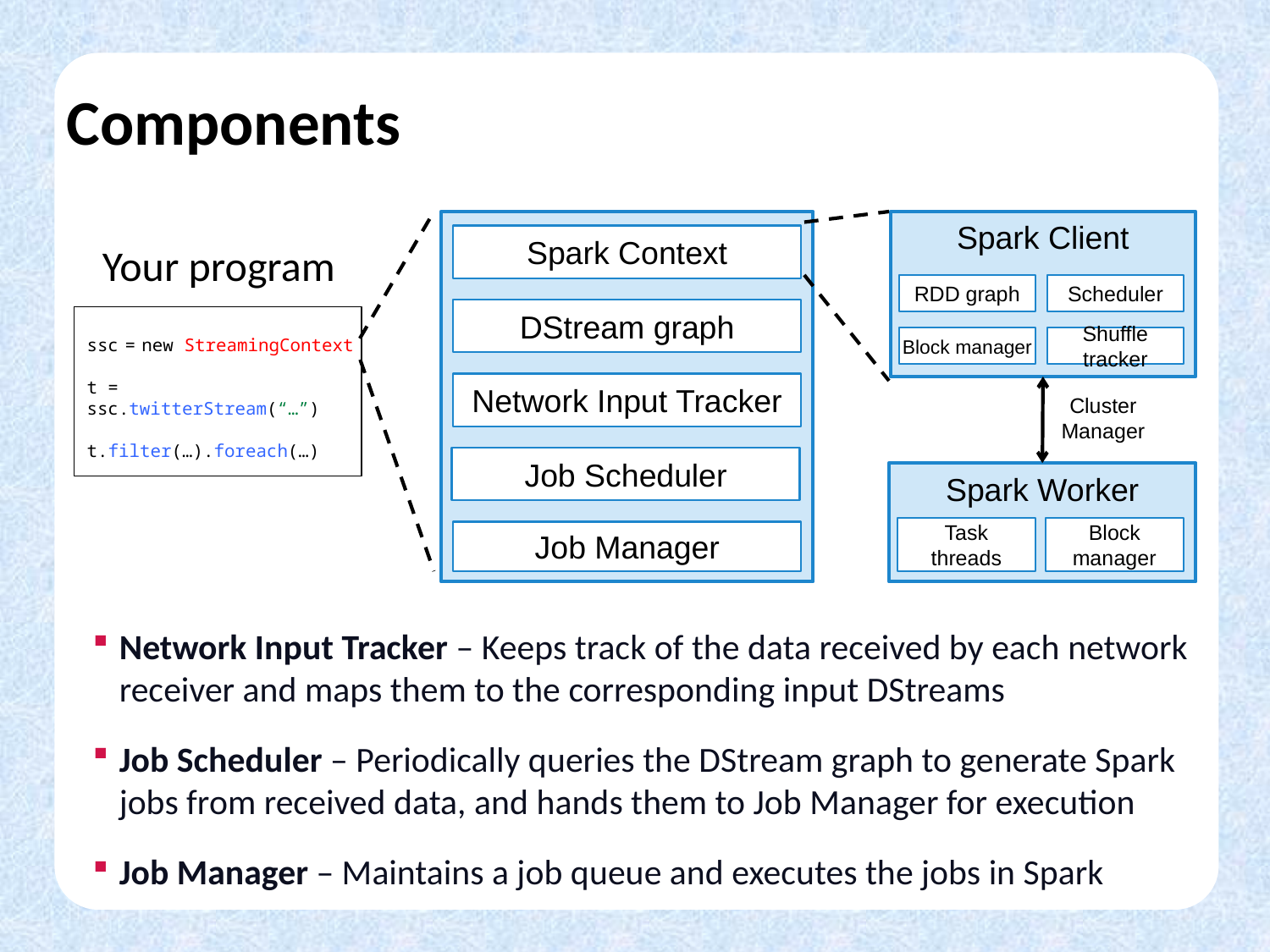

# Components

Spark Context
DStream graph
Network Input Tracker
Job Scheduler
Job Manager
Spark Client
RDD graph
Scheduler
Block manager
Shuffle tracker
Cluster Manager
Spark Worker

Task threads
Block manager
Your program

ssc = new StreamingContext

t = ssc.twitterStream(“…”)
t.filter(…).foreach(…)
Network Input Tracker – Keeps track of the data received by each network receiver and maps them to the corresponding input DStreams
Job Scheduler – Periodically queries the DStream graph to generate Spark jobs from received data, and hands them to Job Manager for execution
Job Manager – Maintains a job queue and executes the jobs in Spark